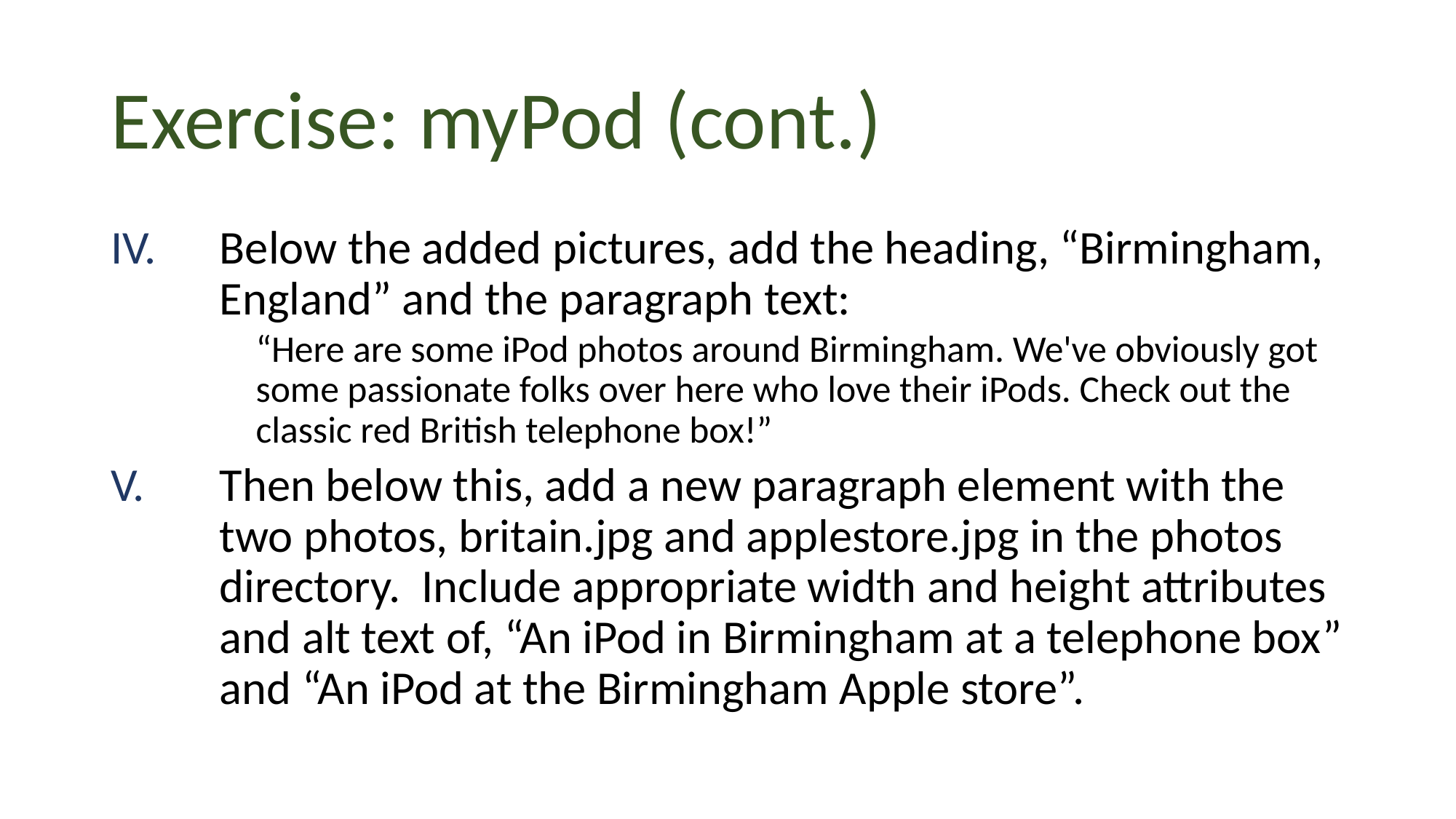

# Exercise: myPod (cont.)
Below the added pictures, add the heading, “Birmingham, England” and the paragraph text:
“Here are some iPod photos around Birmingham. We've obviously got some passionate folks over here who love their iPods. Check out the classic red British telephone box!”
Then below this, add a new paragraph element with the two photos, britain.jpg and applestore.jpg in the photos directory.  Include appropriate width and height attributes and alt text of, “An iPod in Birmingham at a telephone box” and “An iPod at the Birmingham Apple store”.